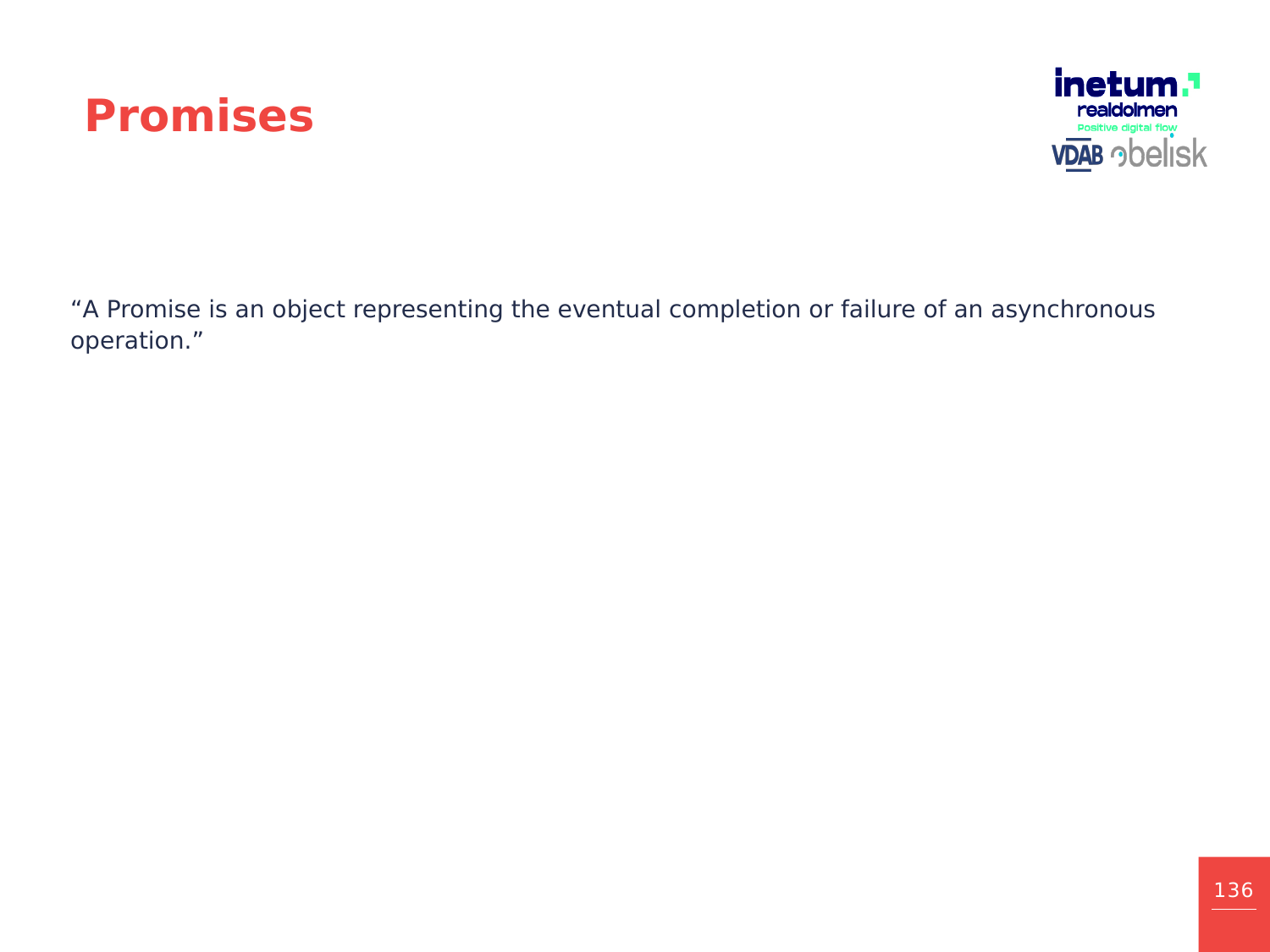

# Promises
“A Promise is an object representing the eventual completion or failure of an asynchronous operation.”